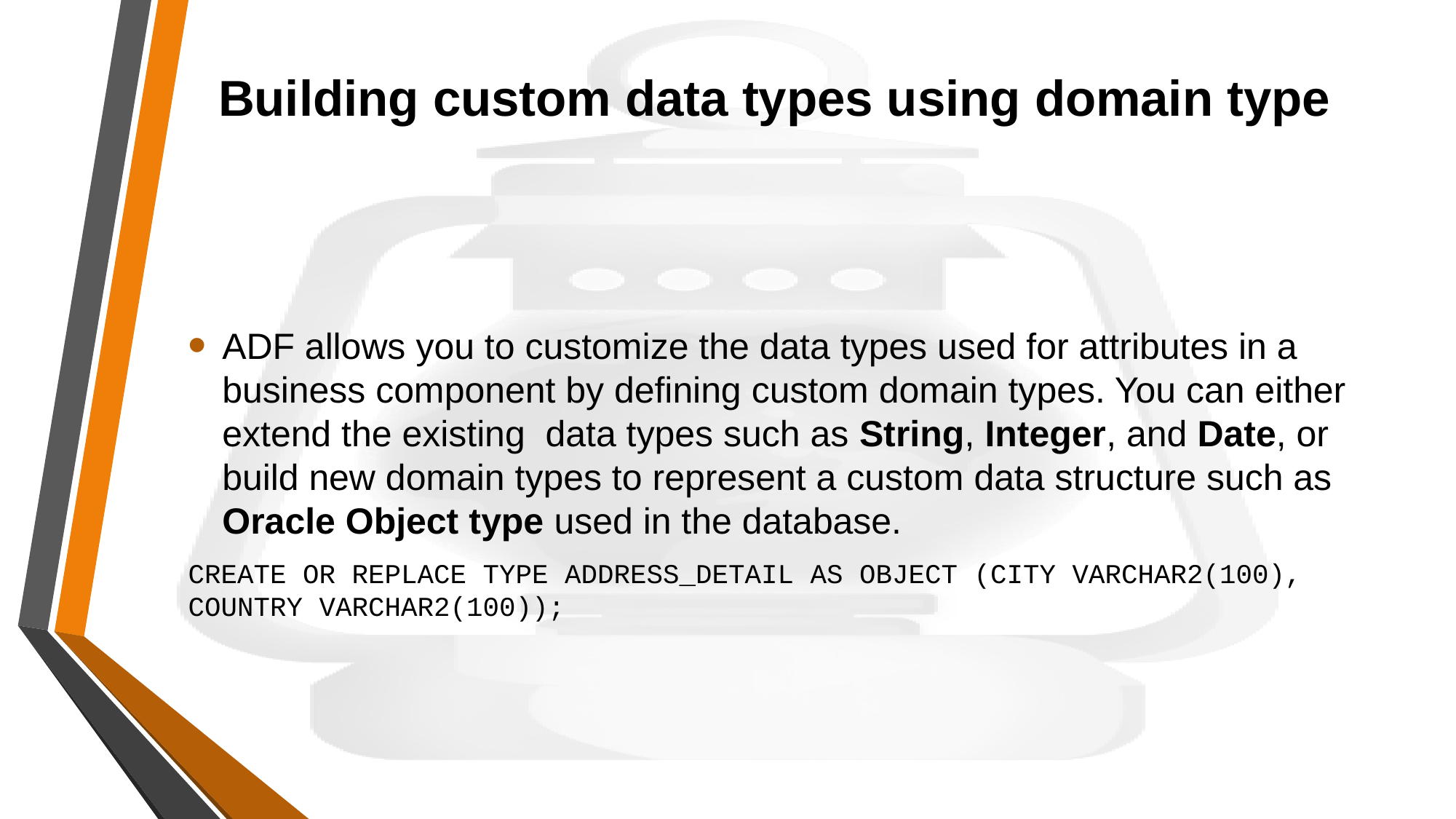

# Building custom data types using domain type
ADF allows you to customize the data types used for attributes in a business component by defining custom domain types. You can either extend the existing  data types such as String, Integer, and Date, or build new domain types to represent a custom data structure such as Oracle Object type used in the database.
CREATE OR REPLACE TYPE ADDRESS_DETAIL AS OBJECT (CITY VARCHAR2(100), COUNTRY VARCHAR2(100));